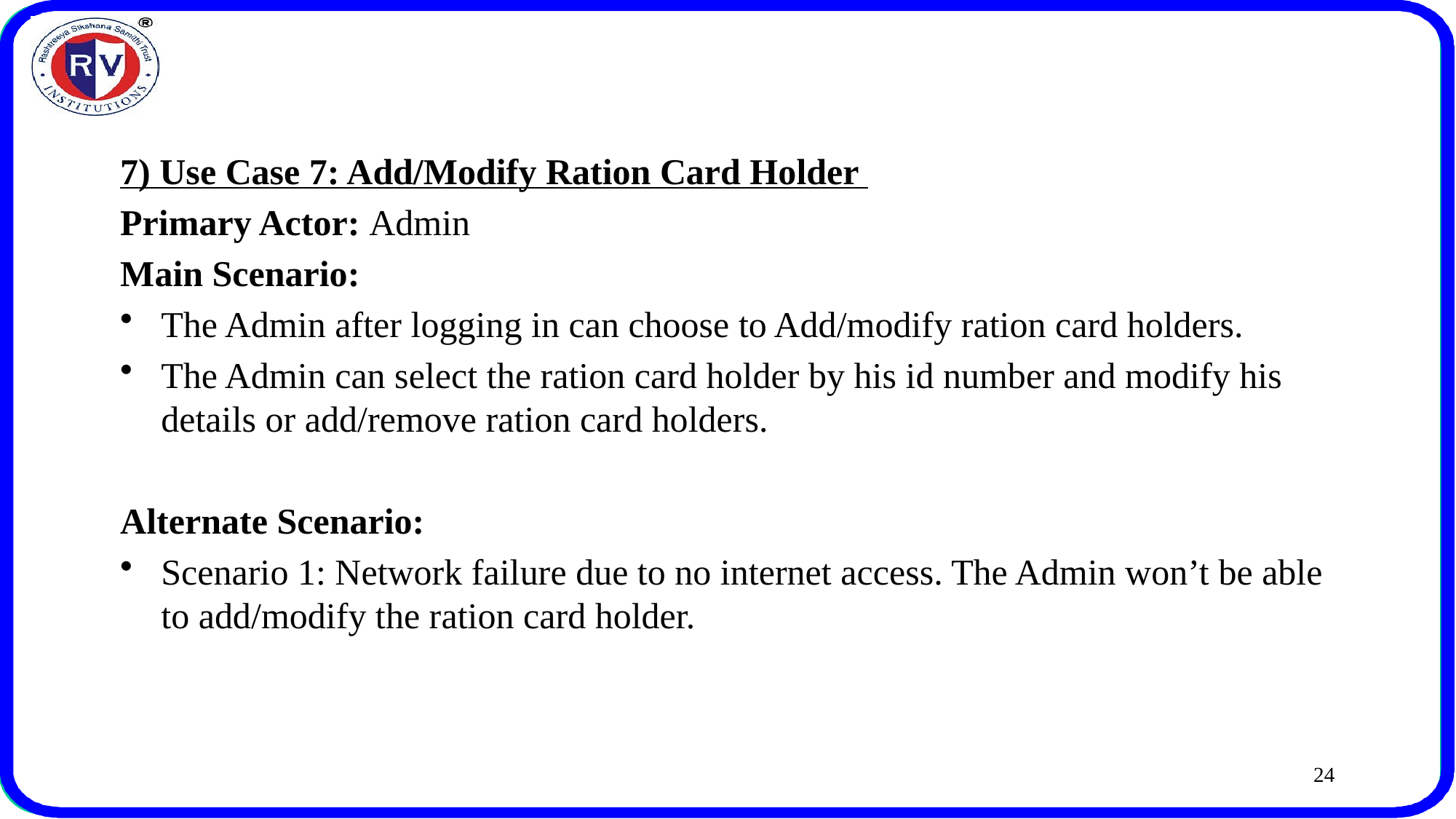

7) Use Case 7: Add/Modify Ration Card Holder
Primary Actor: Admin
Main Scenario:
The Admin after logging in can choose to Add/modify ration card holders.
The Admin can select the ration card holder by his id number and modify his details or add/remove ration card holders.

Alternate Scenario:
Scenario 1: Network failure due to no internet access. The Admin won’t be able to add/modify the ration card holder.

24